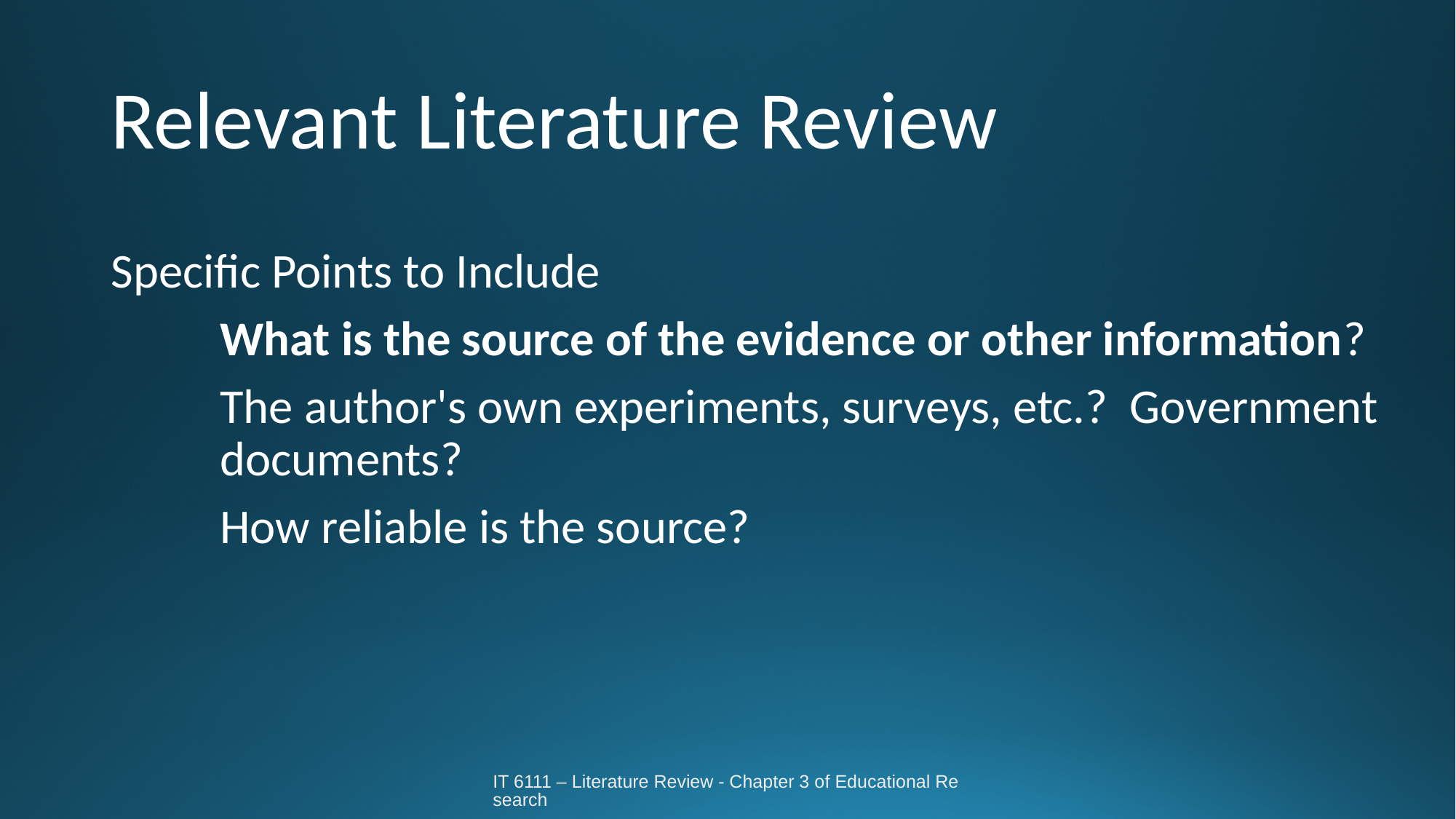

# Relevant Literature Review
Specific Points to Include
	What is the source of the evidence or other information?
	The author's own experiments, surveys, etc.?  Government 	documents?
	How reliable is the source?

IT 6111 – Literature Review - Chapter 3 of Educational Research